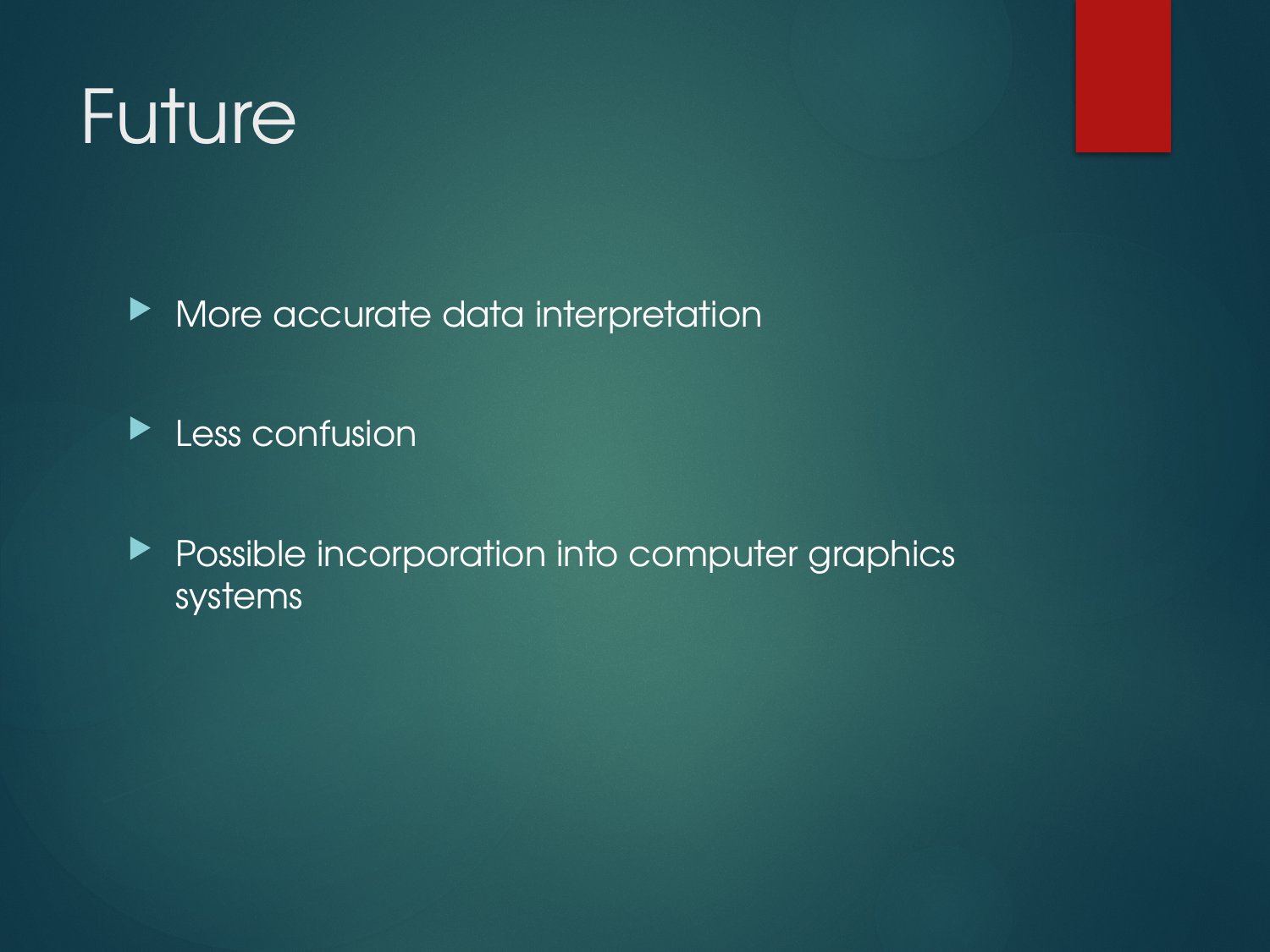

# Future
More accurate data interpretation

Less confusion

Possible incorporation into computer graphics systems